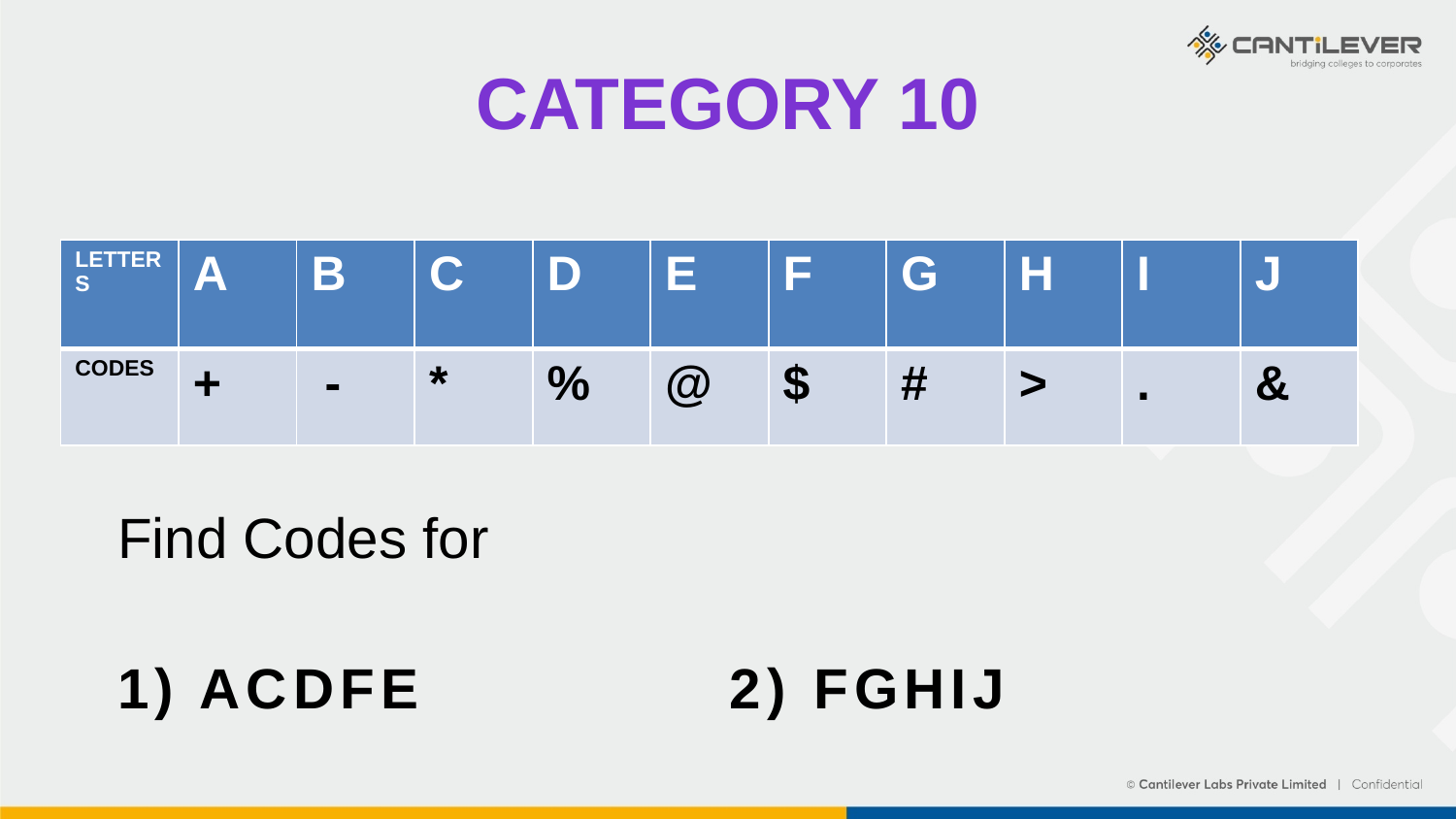

# CATEGORY 10
| LETTERS | A | B | C | D | E | F | G | H | I | J |
| --- | --- | --- | --- | --- | --- | --- | --- | --- | --- | --- |
| CODES | + | - | \* | % | @ | $ | # | > | . | & |
Find Codes for

1) ACDFE              2) FGHIJ